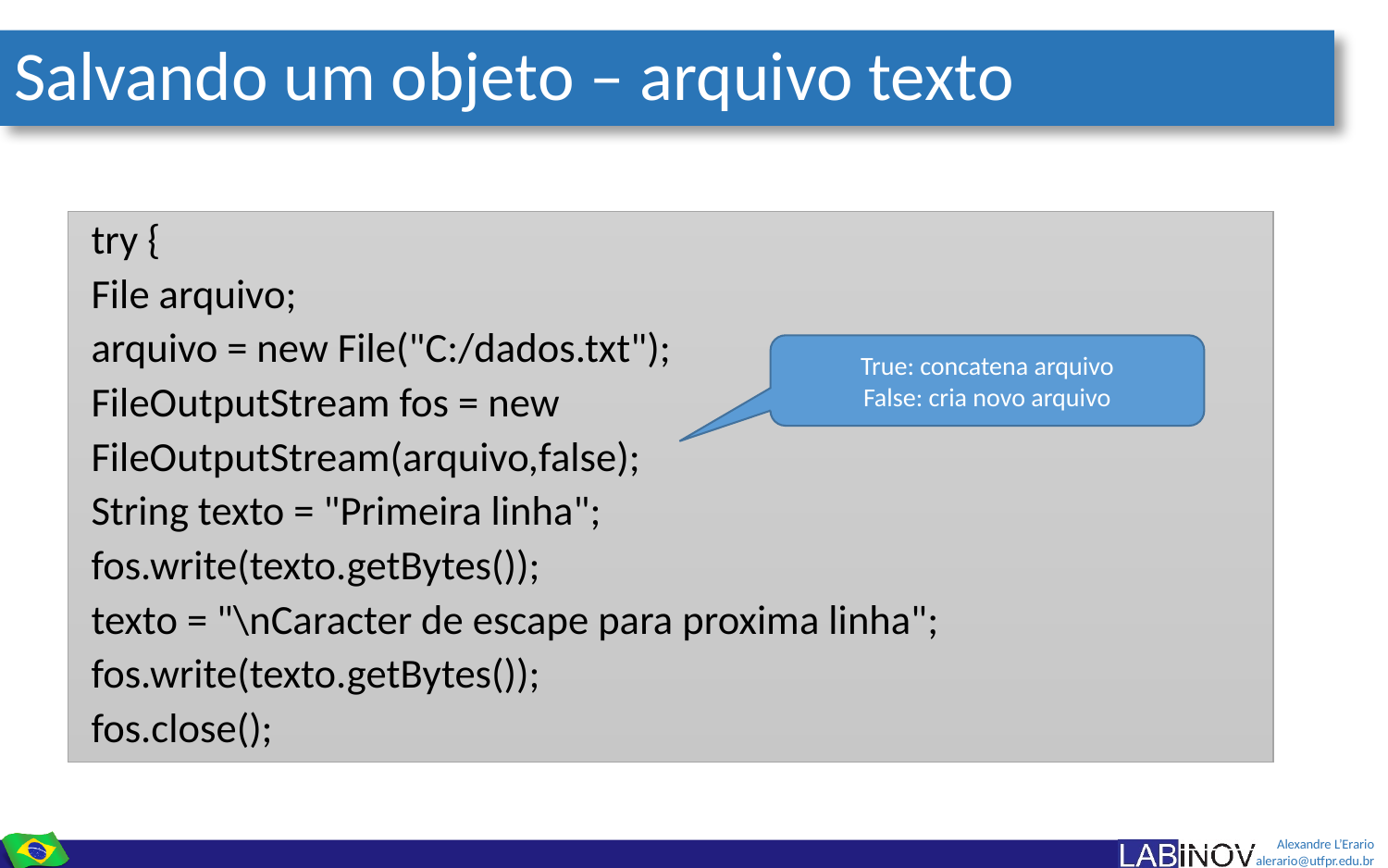

# Salvando um objeto – arquivo texto
 try {
 File arquivo;
 arquivo = new File("C:/dados.txt");
 FileOutputStream fos = new
 FileOutputStream(arquivo,false);
 String texto = "Primeira linha";
 fos.write(texto.getBytes());
 texto = "\nCaracter de escape para proxima linha";
 fos.write(texto.getBytes());
 fos.close();

True: concatena arquivo
False: cria novo arquivo